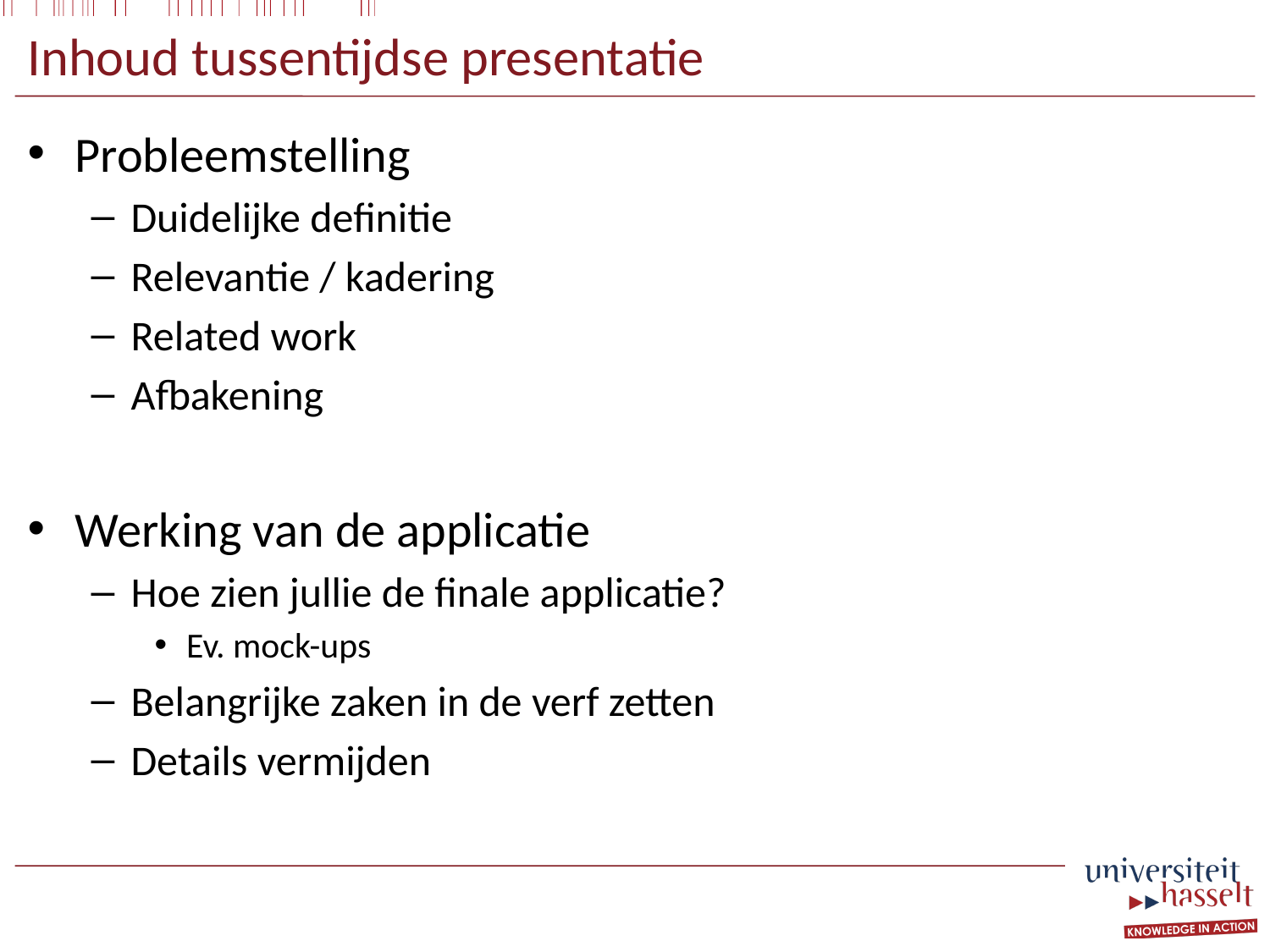

# Inhoud tussentijdse presentatie
Probleemstelling
Duidelijke definitie
Relevantie / kadering
Related work
Afbakening

Werking van de applicatie
Hoe zien jullie de finale applicatie?
Ev. mock-ups
Belangrijke zaken in de verf zetten
Details vermijden